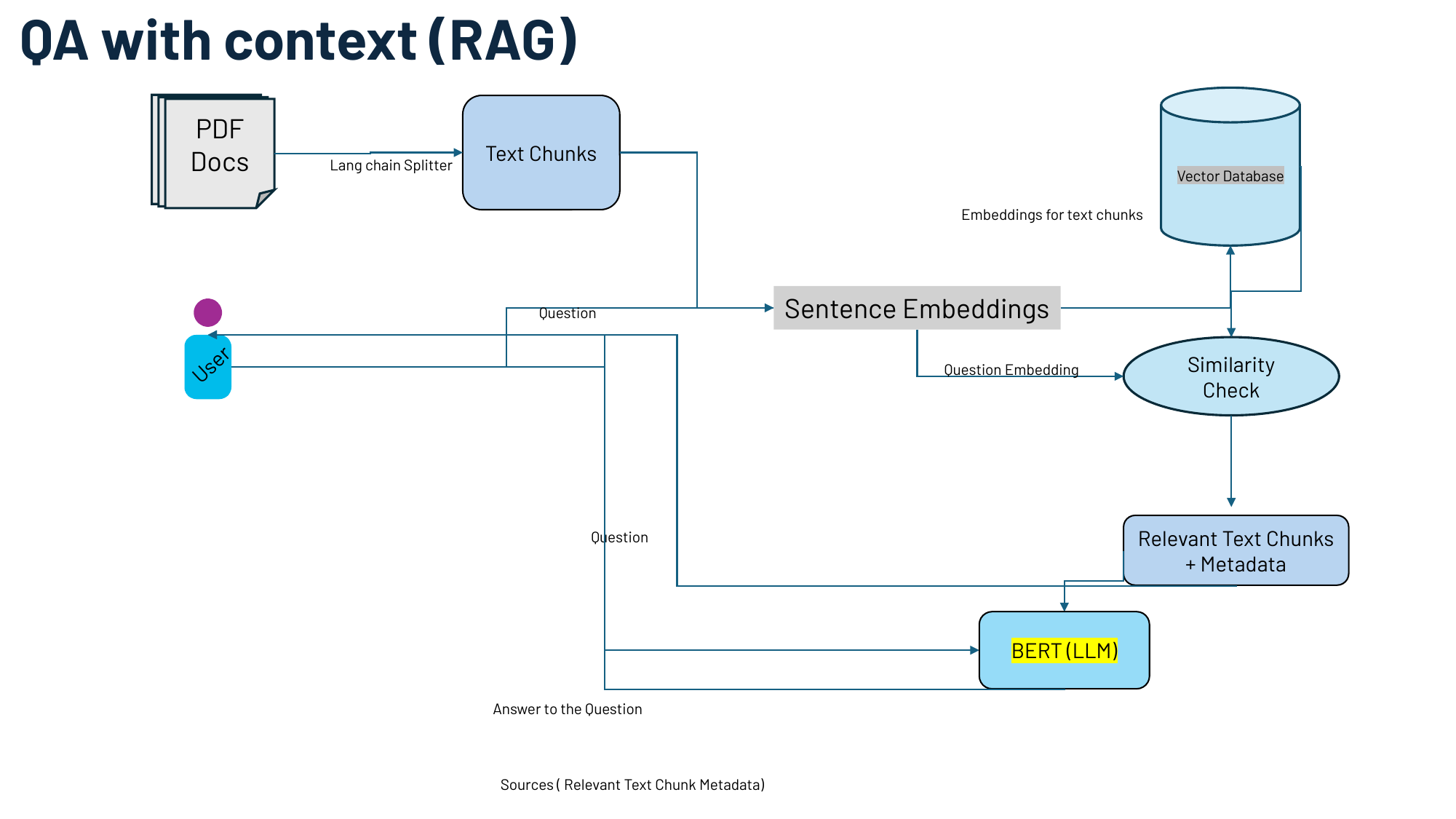

# QA with context (RAG)
Vector Database

Text Chunks

PDF Docs
Lang chain Splitter
Embeddings for text chunks
Sentence Embeddings
Question

Similarity Check
User
Question Embedding
Relevant Text Chunks + Metadata
Question
BERT (LLM)
Answer to the Question
Sources ( Relevant Text Chunk Metadata)